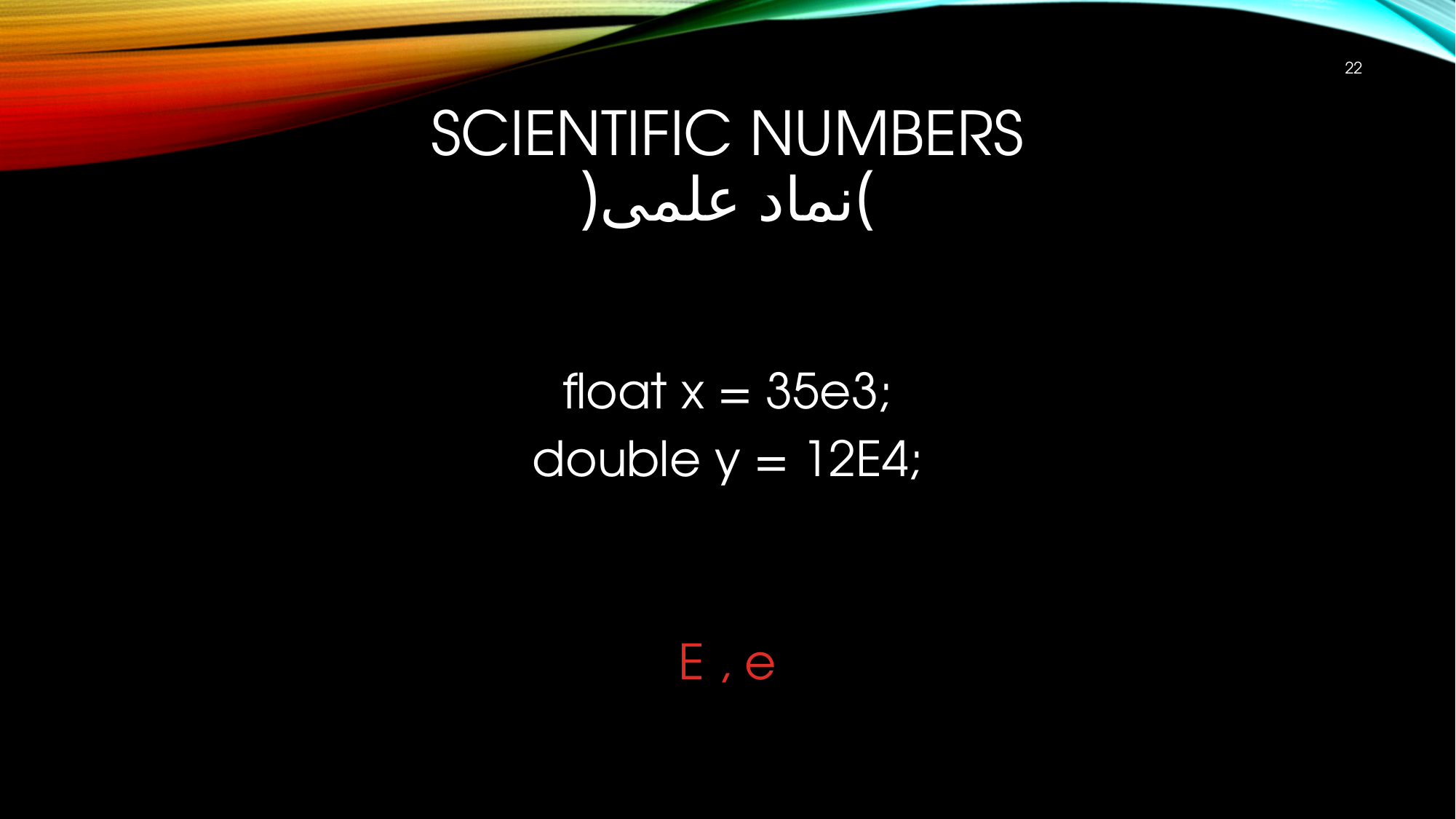

22
# Scientific Numbers )نماد علمی(
float x = 35e3;
double y = 12E4;

E , e